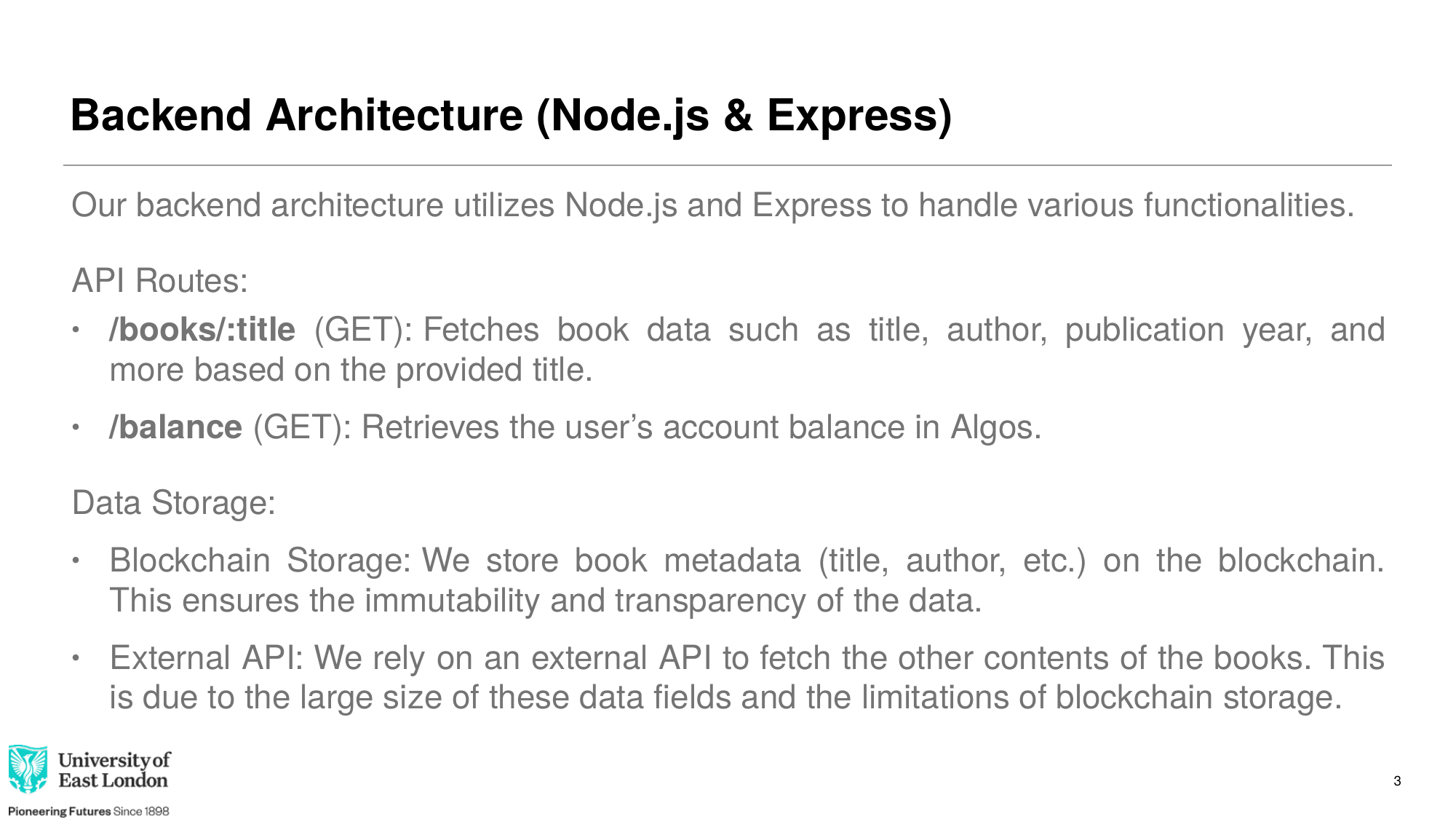

# Backend Architecture (Node.js & Express)
Our backend architecture utilizes Node.js and Express to handle various functionalities.
API Routes:
/books/:title (GET): Fetches book data such as title, author, publication year, and more based on the provided title.
/balance (GET): Retrieves the user’s account balance in Algos.
Data Storage:
Blockchain Storage: We store book metadata (title, author, etc.) on the blockchain. This ensures the immutability and transparency of the data.
External API: We rely on an external API to fetch the other contents of the books. This is due to the large size of these data fields and the limitations of blockchain storage.

3